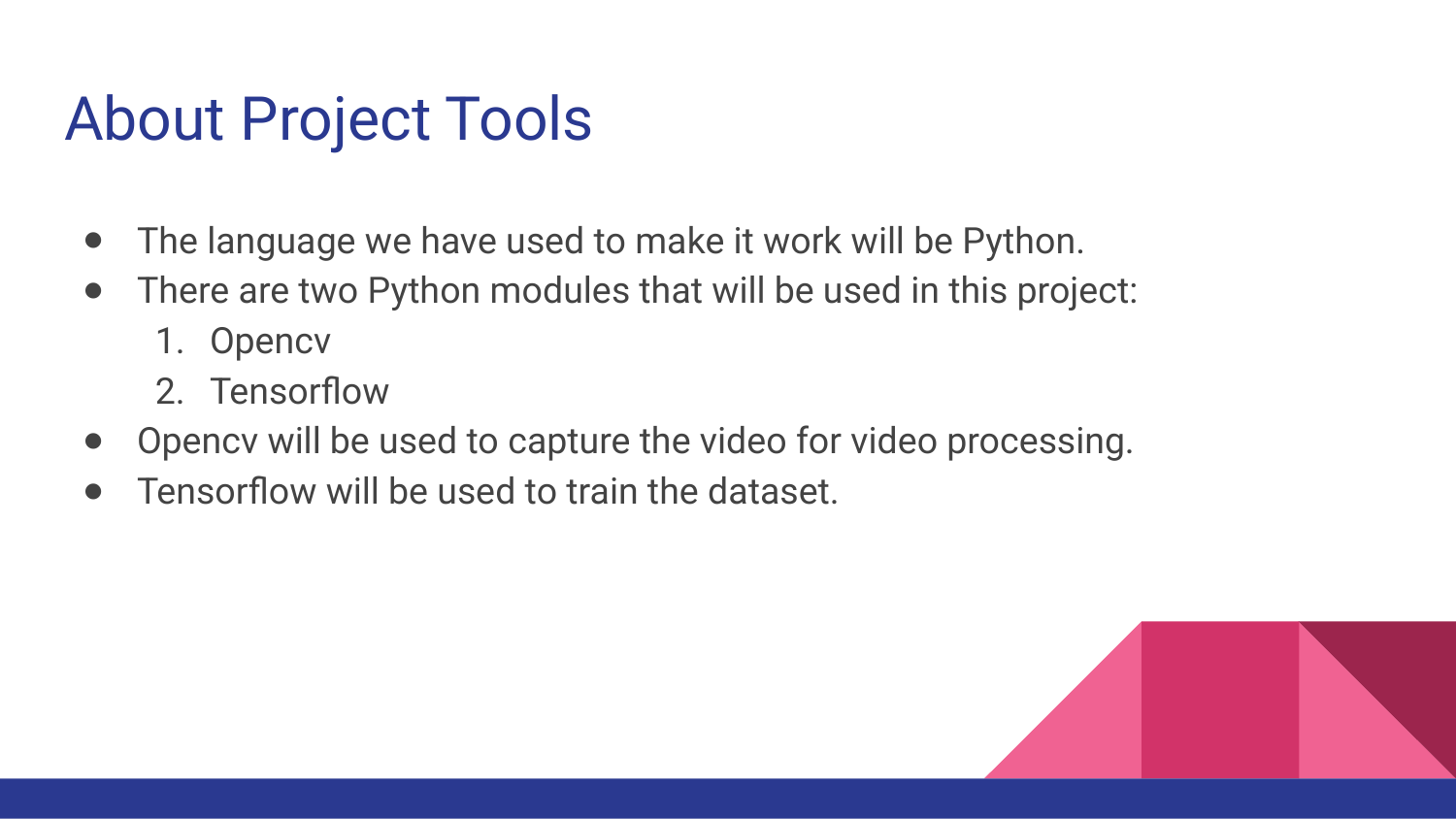

# About Project Tools
The language we have used to make it work will be Python.
There are two Python modules that will be used in this project:
Opencv
Tensorflow
Opencv will be used to capture the video for video processing.
Tensorflow will be used to train the dataset.